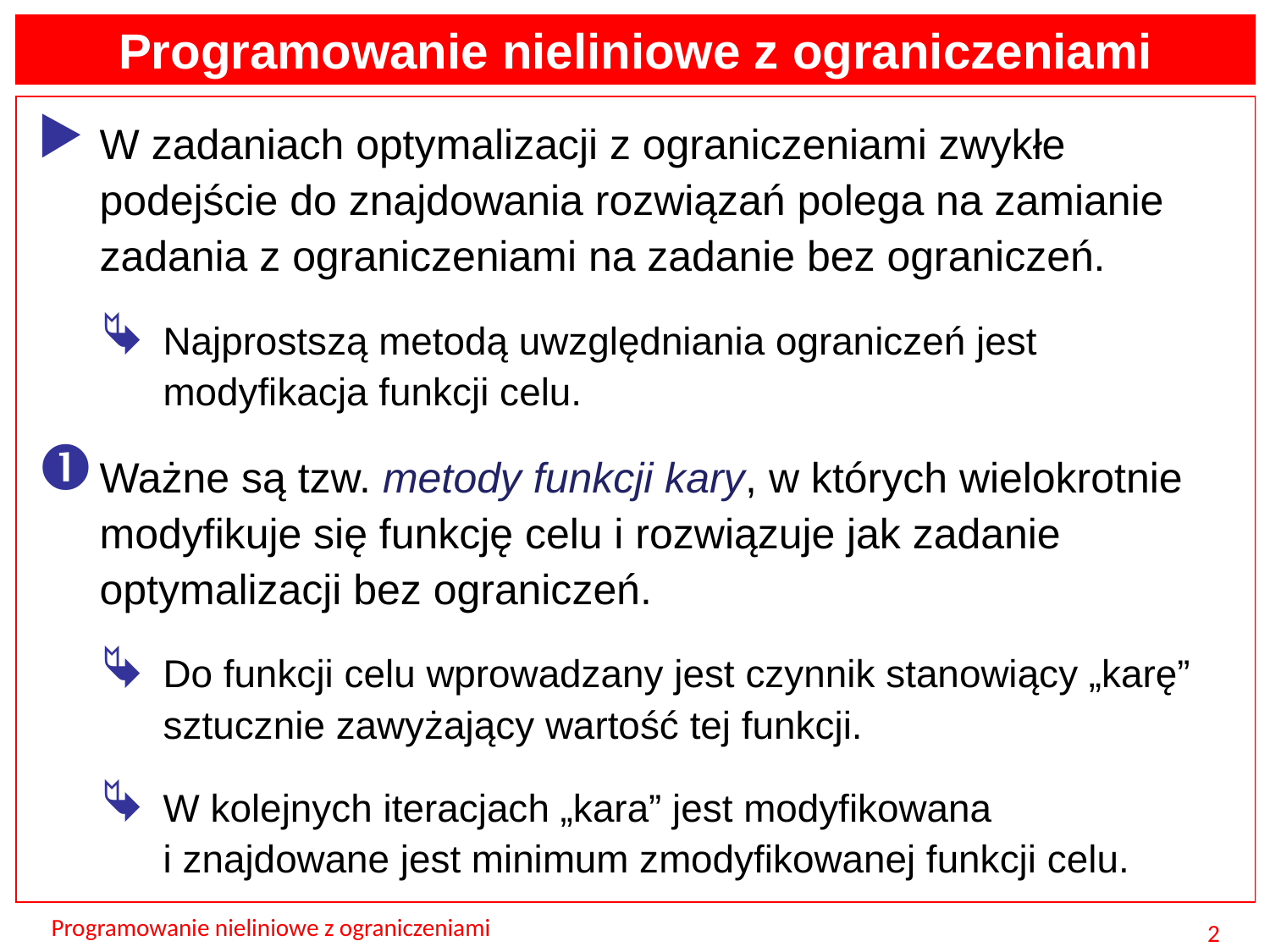

Programowanie nieliniowe z ograniczeniami

W zadaniach optymalizacji z ograniczeniami zwykłe podejście do znajdowania rozwiązań polega na zamianie zadania z ograniczeniami na zadanie bez ograniczeń.
Najprostszą metodą uwzględniania ograniczeń jest modyfikacja funkcji celu.
Ważne są tzw. metody funkcji kary, w których wielokrotnie modyfikuje się funkcję celu i rozwiązuje jak zadanie optymalizacji bez ograniczeń.
Do funkcji celu wprowadzany jest czynnik stanowiący „karę” sztucznie zawyżający wartość tej funkcji.
W kolejnych iteracjach „kara” jest modyfikowana
i znajdowane jest minimum zmodyfikowanej funkcji celu.
Programowanie nieliniowe z ograniczeniami
2